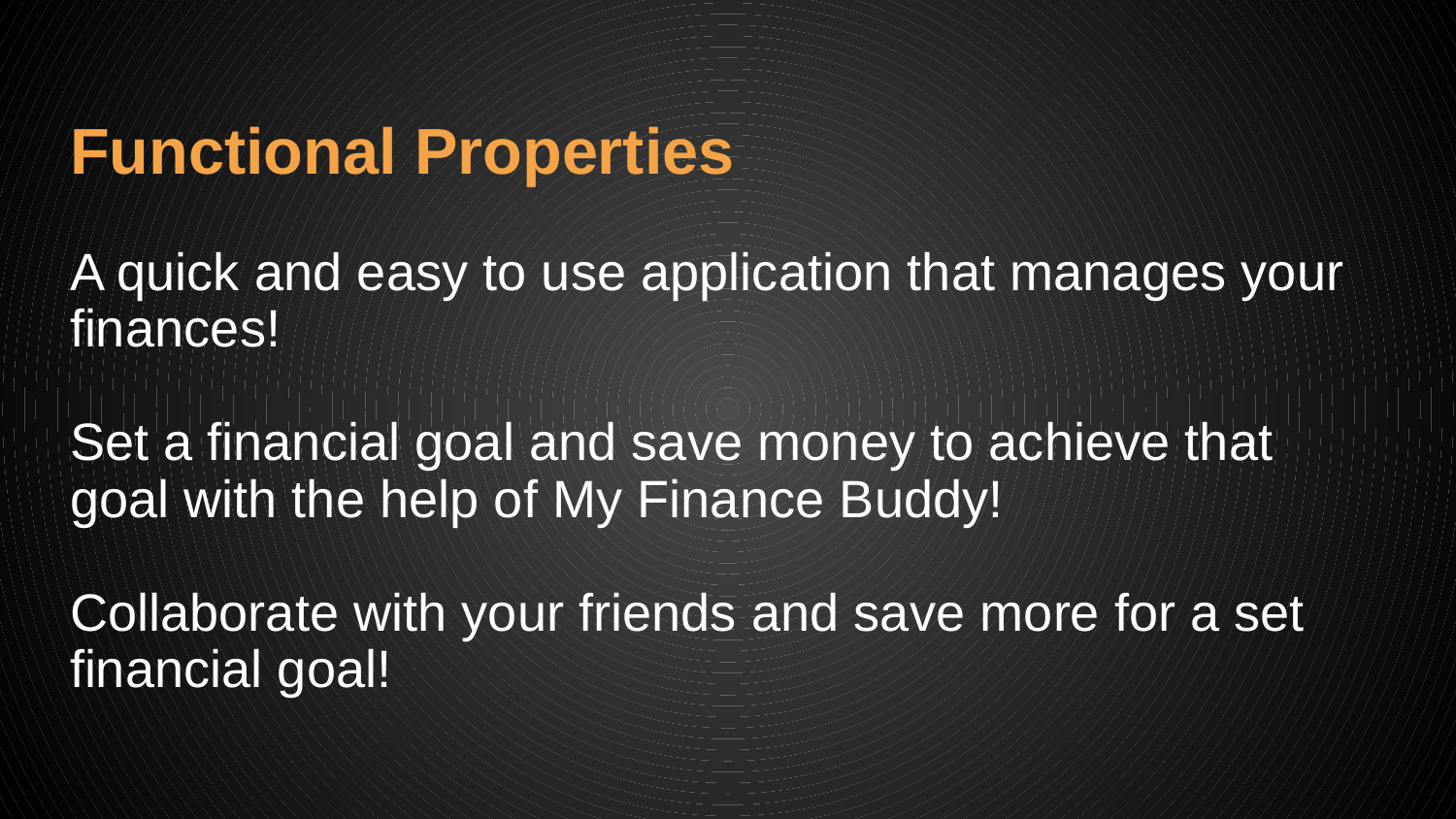

Functional Properties

A quick and easy to use application that manages your finances!

Set a financial goal and save money to achieve that goal with the help of My Finance Buddy!

Collaborate with your friends and save more for a set financial goal!